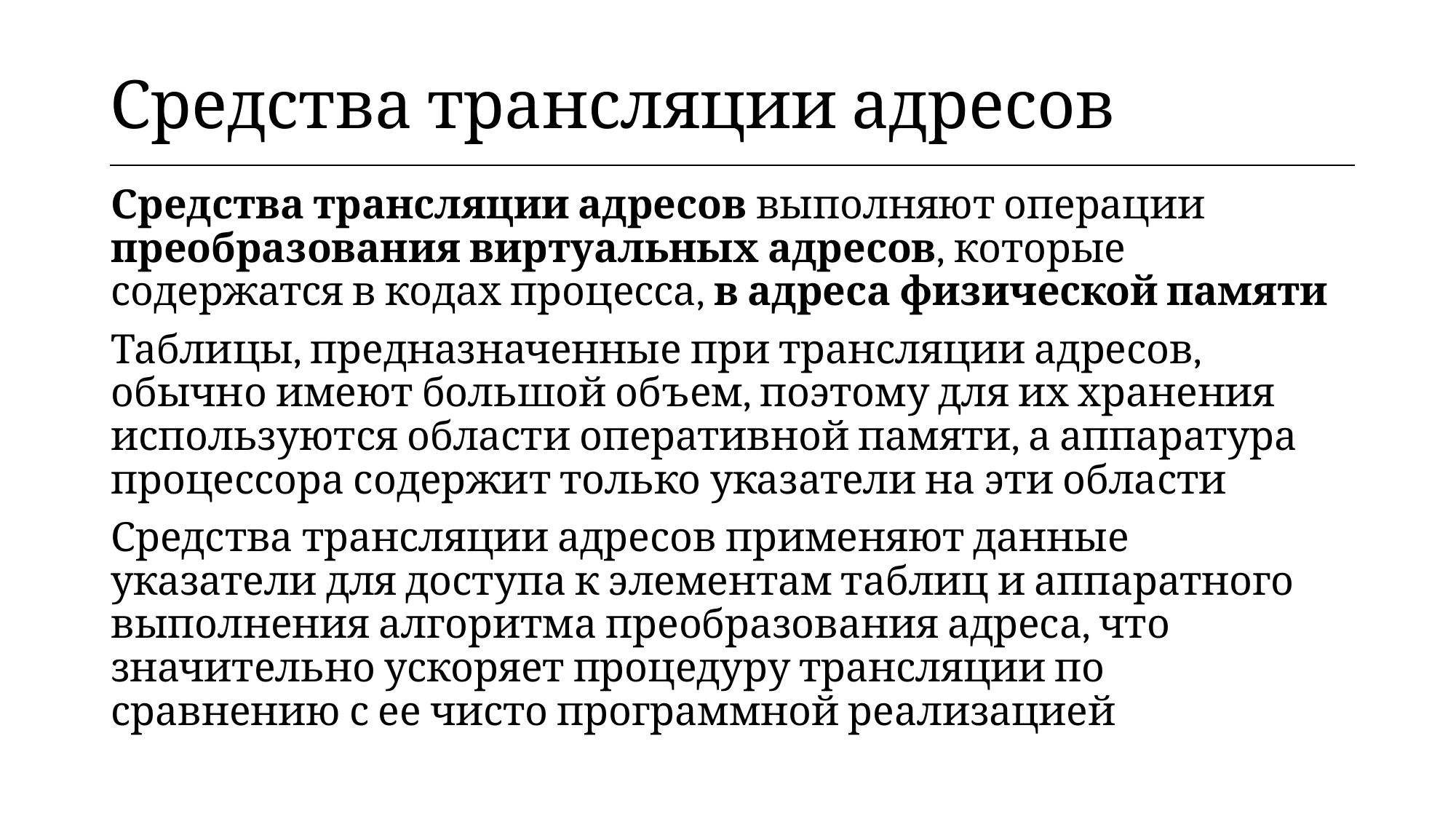

| Средства трансляции адресов |
| --- |
Средства трансляции адресов выполняют операции преобразования виртуальных адресов, которые содержатся в кодах процесса, в адреса физической памяти
Таблицы, предназначенные при трансляции адресов, обычно имеют большой объем, поэтому для их хранения используются области оперативной памяти, а аппаратура процессора содержит только указатели на эти области
Средства трансляции адресов применяют данные указатели для доступа к элементам таблиц и аппаратного выполнения алгоритма преобразования адреса, что значительно ускоряет процедуру трансляции по сравнению с ее чисто программной реализацией